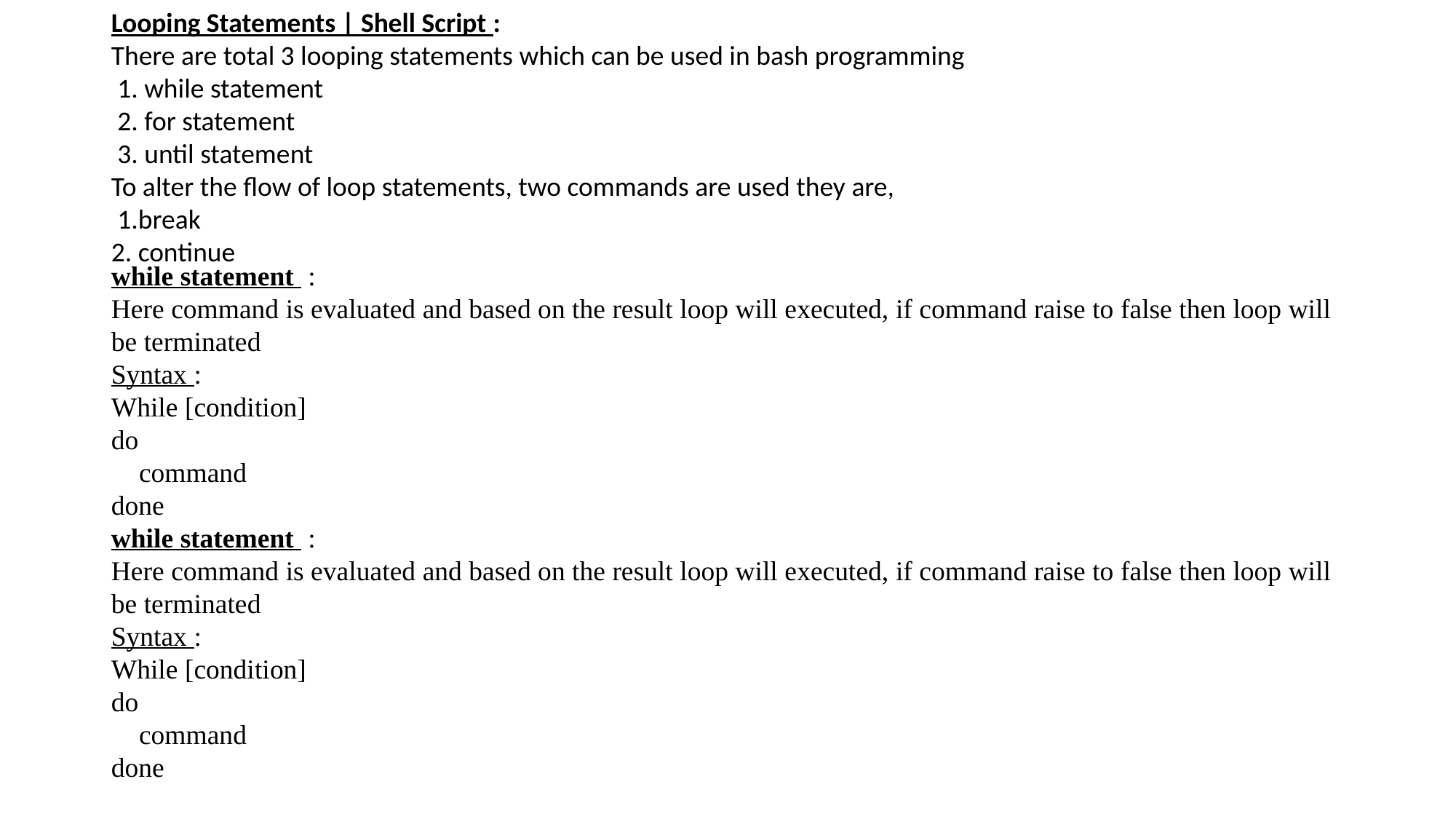

Looping Statements | Shell Script :
There are total 3 looping statements which can be used in bash programming 
 1. while statement
 2. for statement
 3. until statement
To alter the flow of loop statements, two commands are used they are, 
 1.break
2. continue
while statement  :
Here command is evaluated and based on the result loop will executed, if command raise to false then loop will be terminated
Syntax :
While [condition]
do
    command
done
while statement  :
Here command is evaluated and based on the result loop will executed, if command raise to false then loop will be terminated
Syntax :
While [condition]
do
    command
done